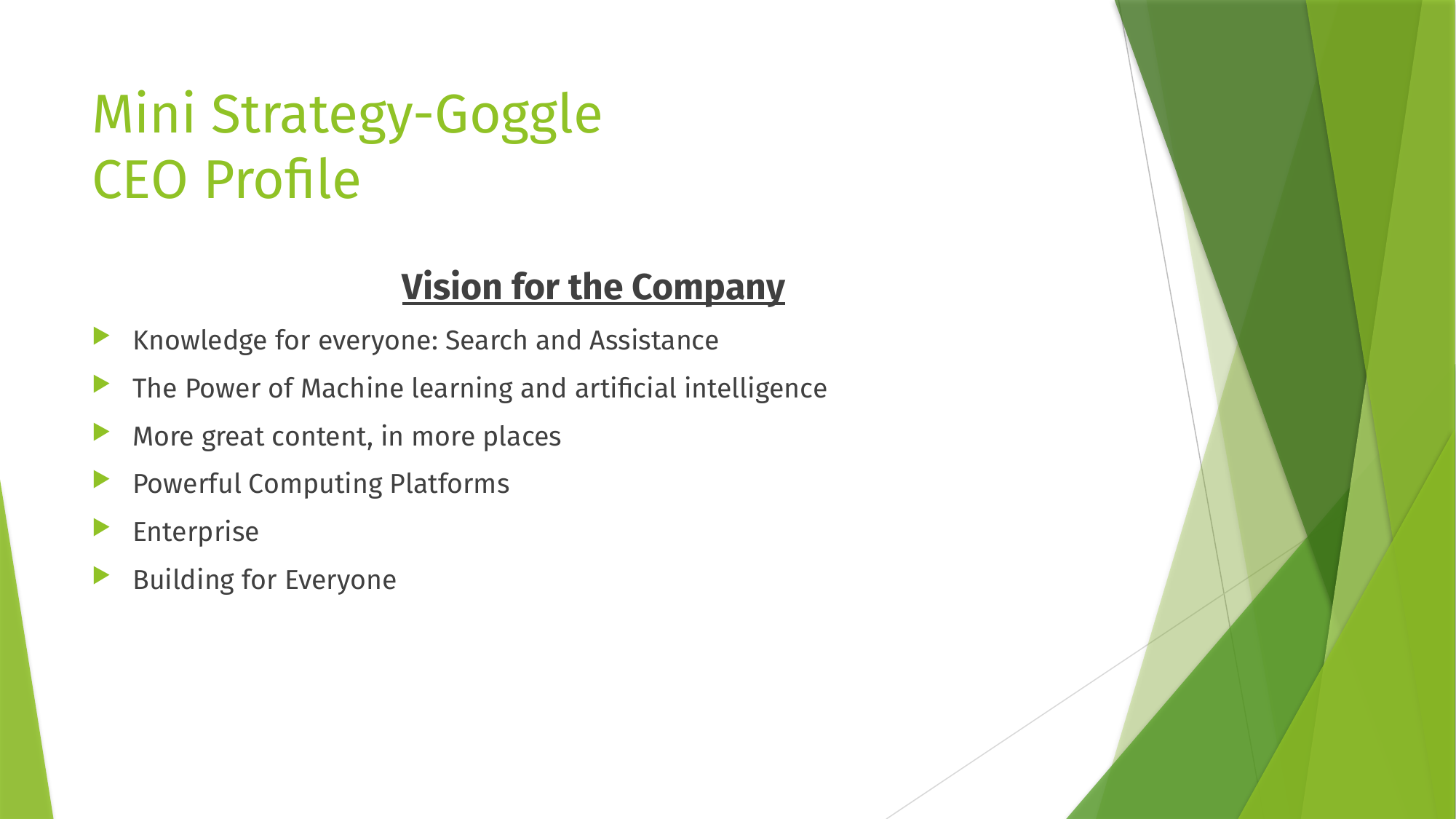

# Mini Strategy-Goggle CEO Profile
Vision for the Company
Knowledge for everyone: Search and Assistance
The Power of Machine learning and artificial intelligence
More great content, in more places
Powerful Computing Platforms
Enterprise
Building for Everyone